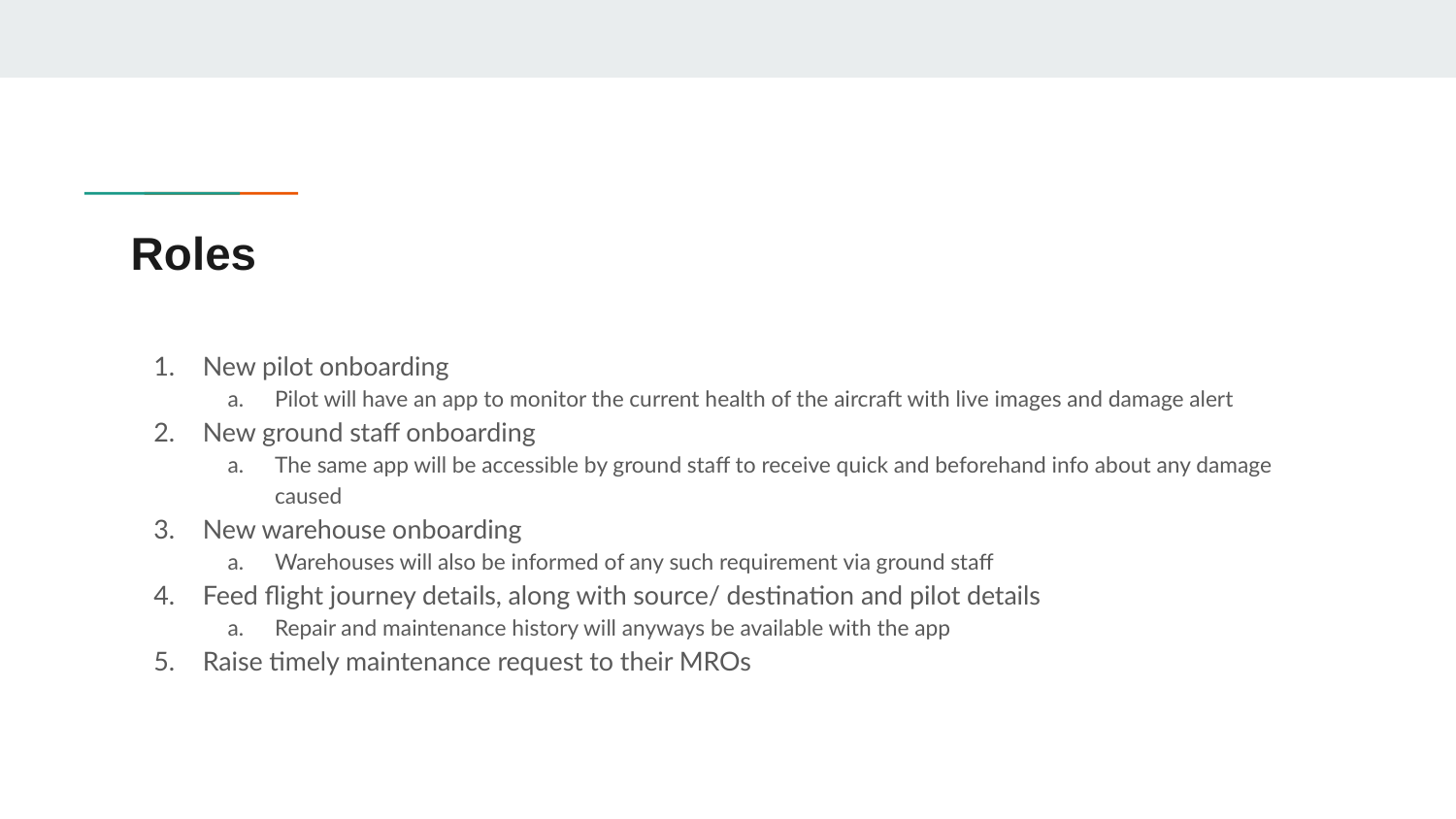

# Roles
New pilot onboarding
Pilot will have an app to monitor the current health of the aircraft with live images and damage alert
New ground staff onboarding
The same app will be accessible by ground staff to receive quick and beforehand info about any damage caused
New warehouse onboarding
Warehouses will also be informed of any such requirement via ground staff
Feed flight journey details, along with source/ destination and pilot details
Repair and maintenance history will anyways be available with the app
Raise timely maintenance request to their MROs